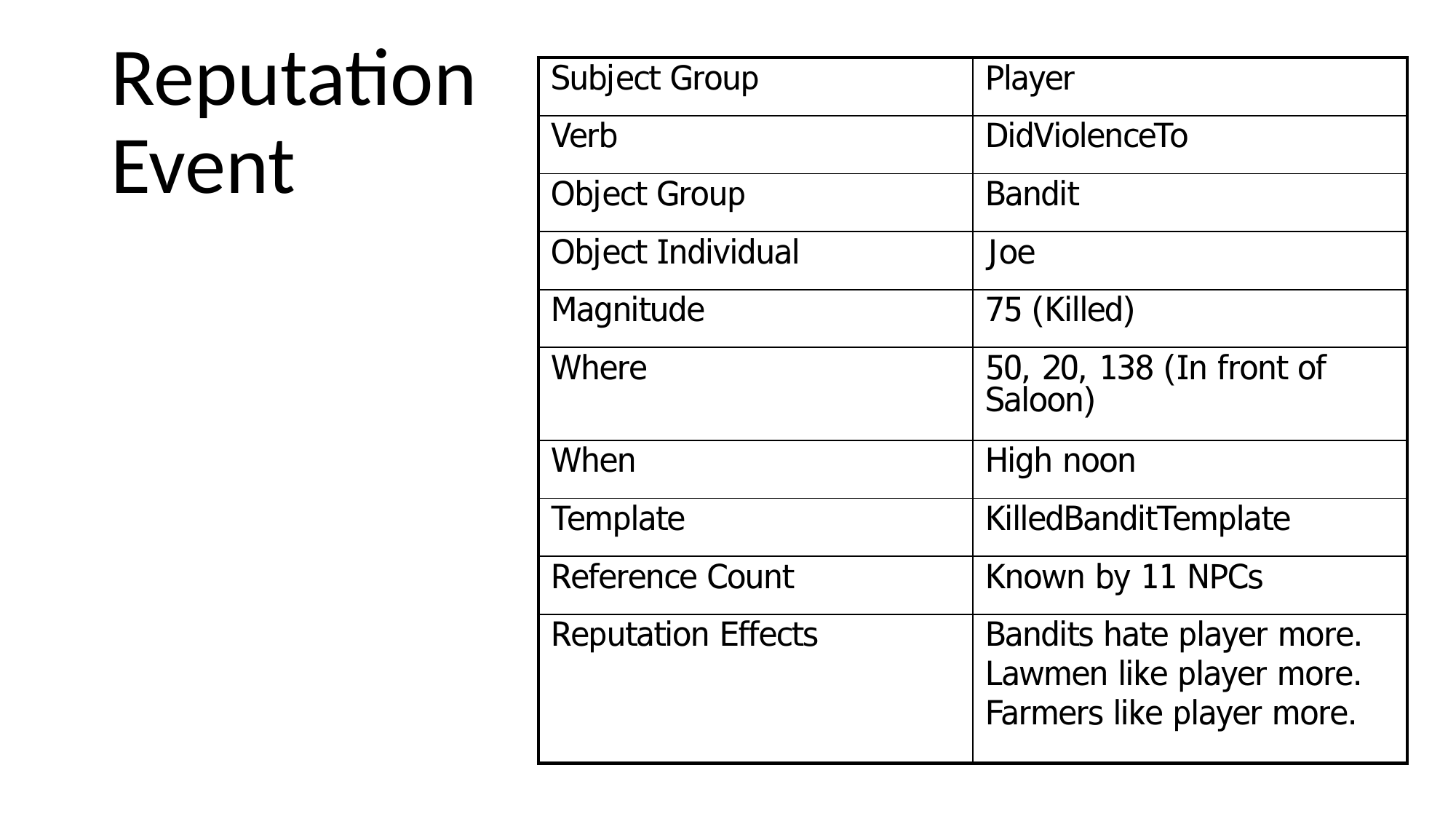

# Reputation Event
| Subject Group | Player |
| --- | --- |
| Verb | DidViolenceTo |
| Object Group | Bandit |
| Object Individual | Joe |
| Magnitude | 75 (Killed) |
| Where | 50, 20, 138 (In front of Saloon) |
| When | High noon |
| Template | KilledBanditTemplate |
| Reference Count | Known by 11 NPCs |
| Reputation Effects | Bandits hate player more. Lawmen like player more. Farmers like player more. |